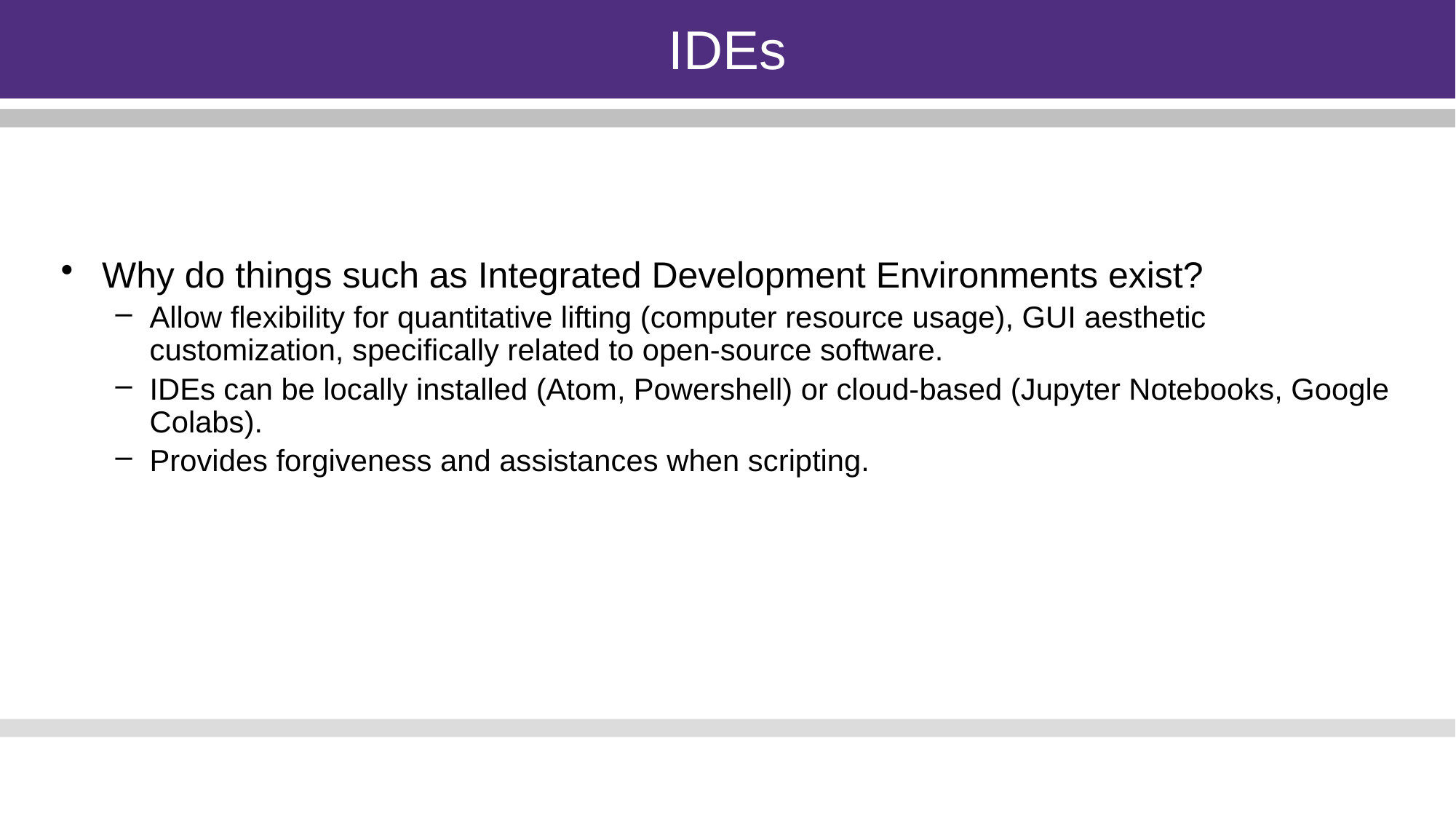

IDEs

Why do things such as Integrated Development Environments exist?
Allow flexibility for quantitative lifting (computer resource usage), GUI aesthetic customization, specifically related to open-source software.
IDEs can be locally installed (Atom, Powershell) or cloud-based (Jupyter Notebooks, Google Colabs).
Provides forgiveness and assistances when scripting.